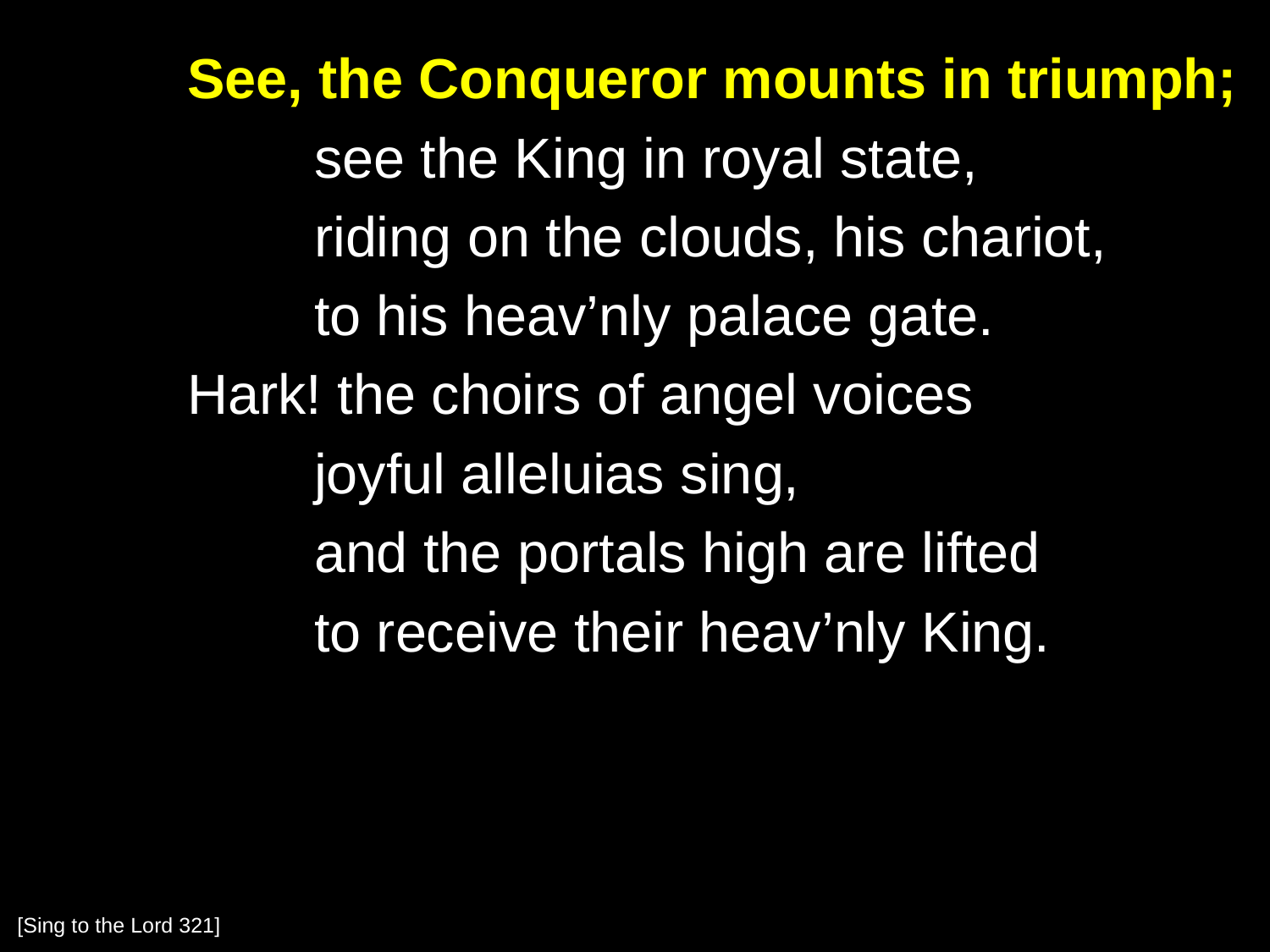

See, the Conqueror mounts in triumph;
		see the King in royal state,
		riding on the clouds, his chariot,
		to his heav’nly palace gate.
	Hark! the choirs of angel voices
		joyful alleluias sing,
		and the portals high are lifted
		to receive their heav’nly King.
[Sing to the Lord 321]